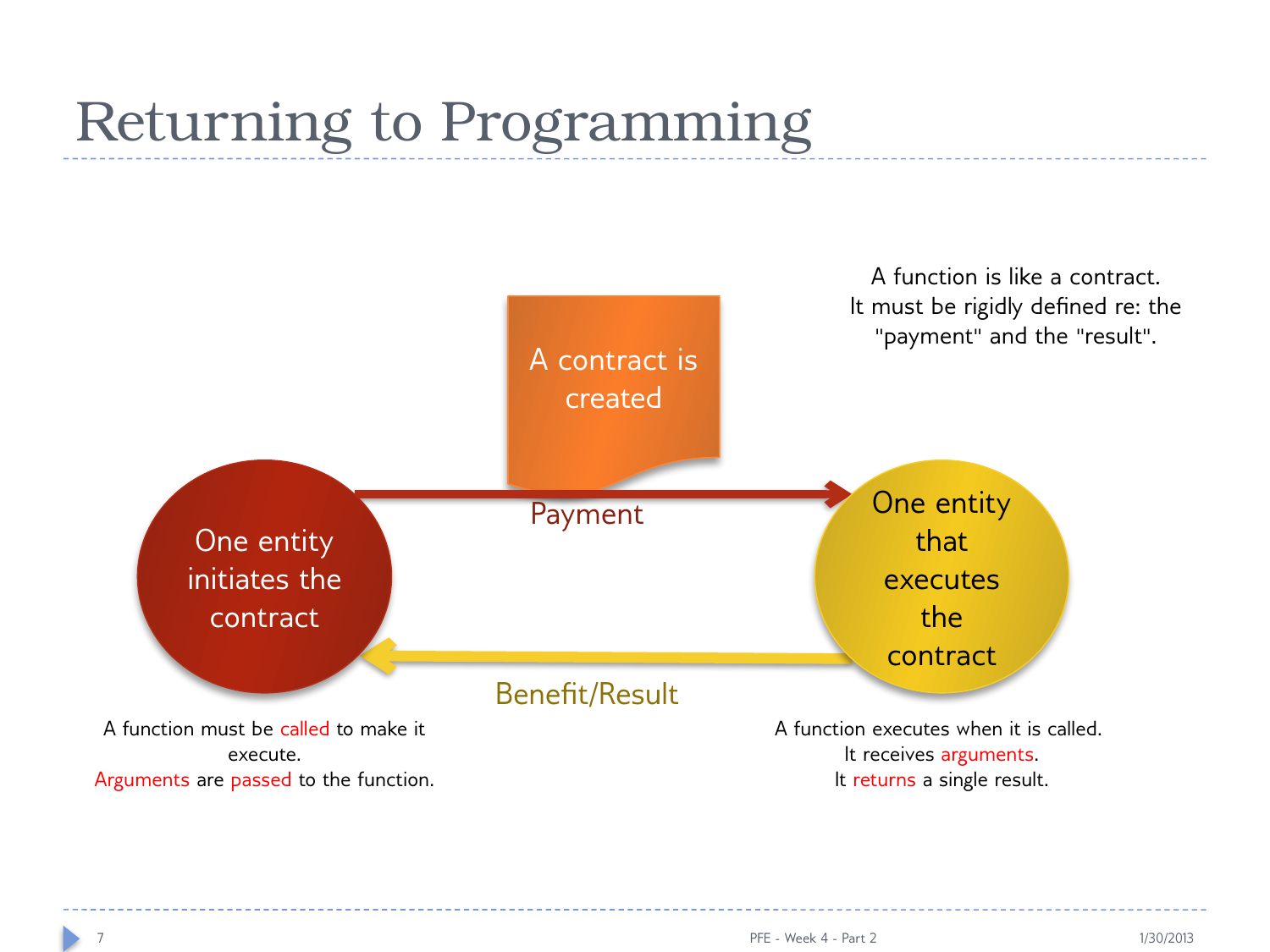

# Returning to Programming
A function is like a contract.
It must be rigidly defined re: the "payment" and the "result".
A contract is created
One entity initiates the contract
One entity that executes the contract
Payment
Benefit/Result
A function must be called to make it execute.
Arguments are passed to the function.
A function executes when it is called.  It receives arguments.
It returns a single result.
7
PFE - Week 4 - Part 2
1/30/2013